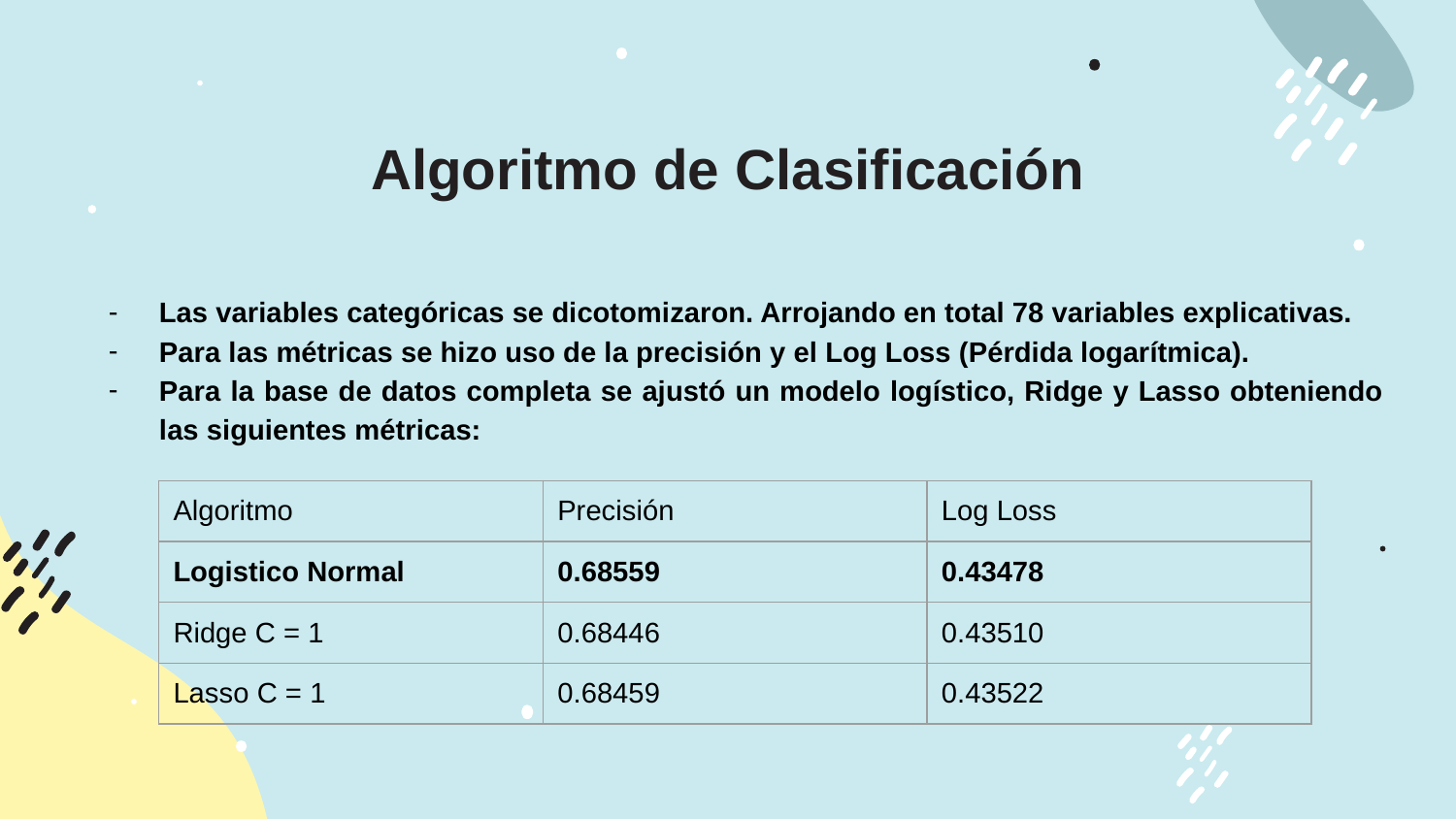

Algoritmo de Clasificación

Las variables categóricas se dicotomizaron. Arrojando en total 78 variables explicativas.
Para las métricas se hizo uso de la precisión y el Log Loss (Pérdida logarítmica).
Para la base de datos completa se ajustó un modelo logístico, Ridge y Lasso obteniendo las siguientes métricas:

| Algoritmo | Precisión | Log Loss |
| --- | --- | --- |
| Logistico Normal | 0.68559 | 0.43478 |
| Ridge C = 1 | 0.68446 | 0.43510 |
| Lasso C = 1 | 0.68459 | 0.43522 |